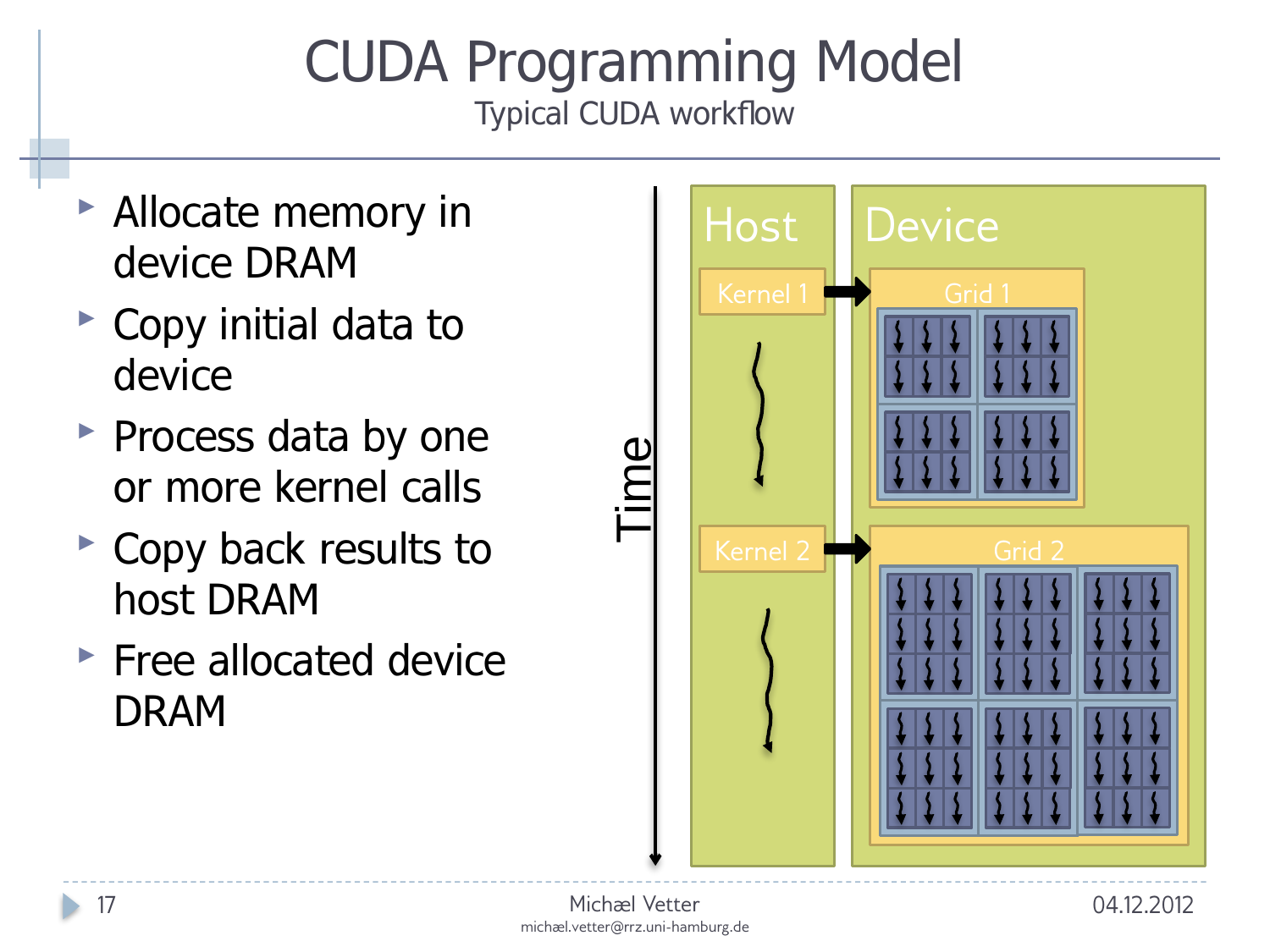

# CUDA Programming Model Typical CUDA workflow
Allocate memory in device DRAM
Copy initial data to device
Process data by one or more kernel calls
Copy back results to host DRAM
Free allocated device DRAM
Host
Device
Kernel 1
Grid 1

Time
Kernel 2
Grid 2

17
Michael Vetter
michael.vetter@rrz.uni-hamburg.de
04.12.2012